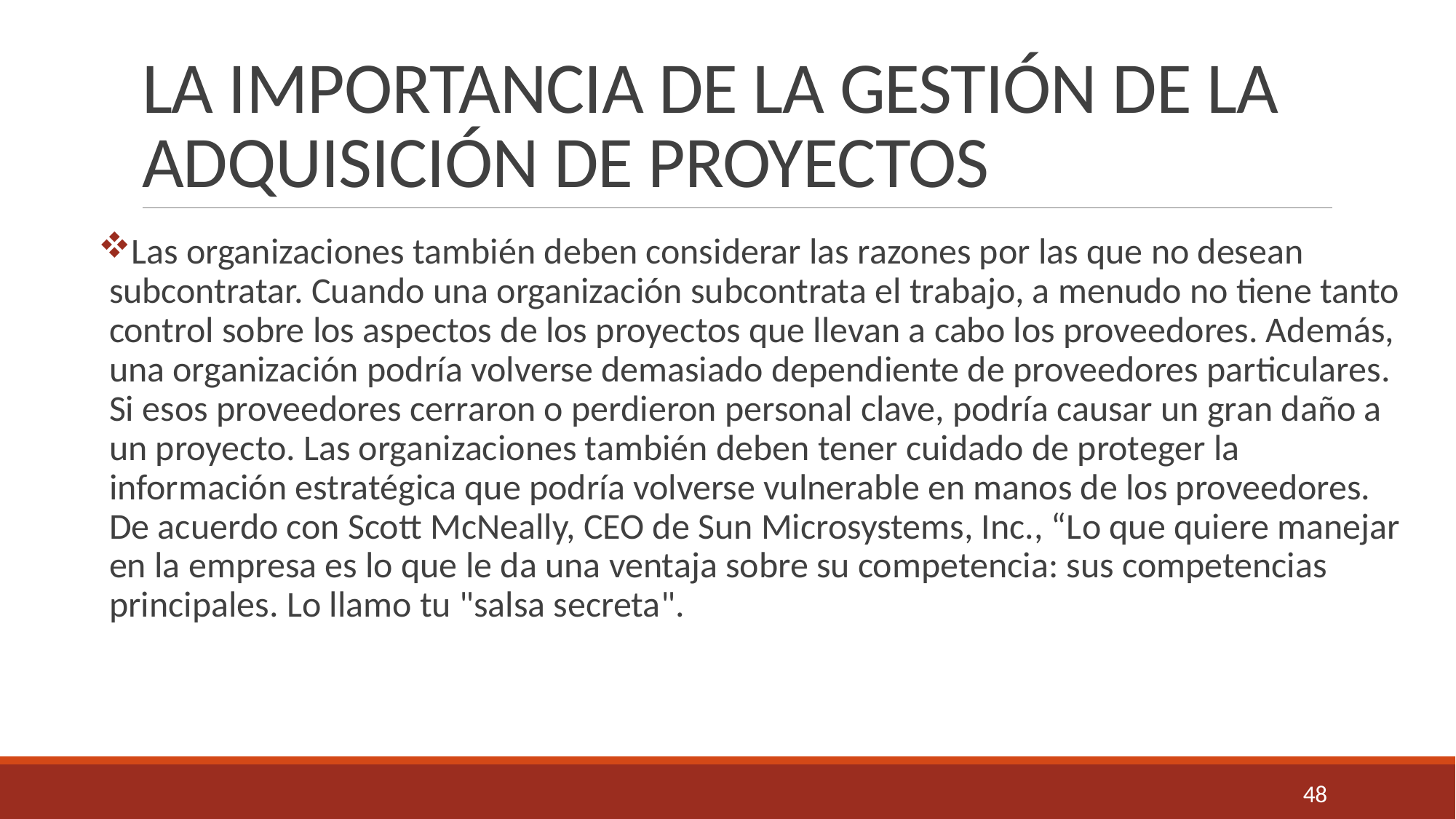

# LA IMPORTANCIA DE LA GESTIÓN DE LA ADQUISICIÓN DE PROYECTOS
Las organizaciones también deben considerar las razones por las que no desean subcontratar. Cuando una organización subcontrata el trabajo, a menudo no tiene tanto control sobre los aspectos de los proyectos que llevan a cabo los proveedores. Además, una organización podría volverse demasiado dependiente de proveedores particulares. Si esos proveedores cerraron o perdieron personal clave, podría causar un gran daño a un proyecto. Las organizaciones también deben tener cuidado de proteger la información estratégica que podría volverse vulnerable en manos de los proveedores. De acuerdo con Scott McNeally, CEO de Sun Microsystems, Inc., “Lo que quiere manejar en la empresa es lo que le da una ventaja sobre su competencia: sus competencias principales. Lo llamo tu "salsa secreta".
48